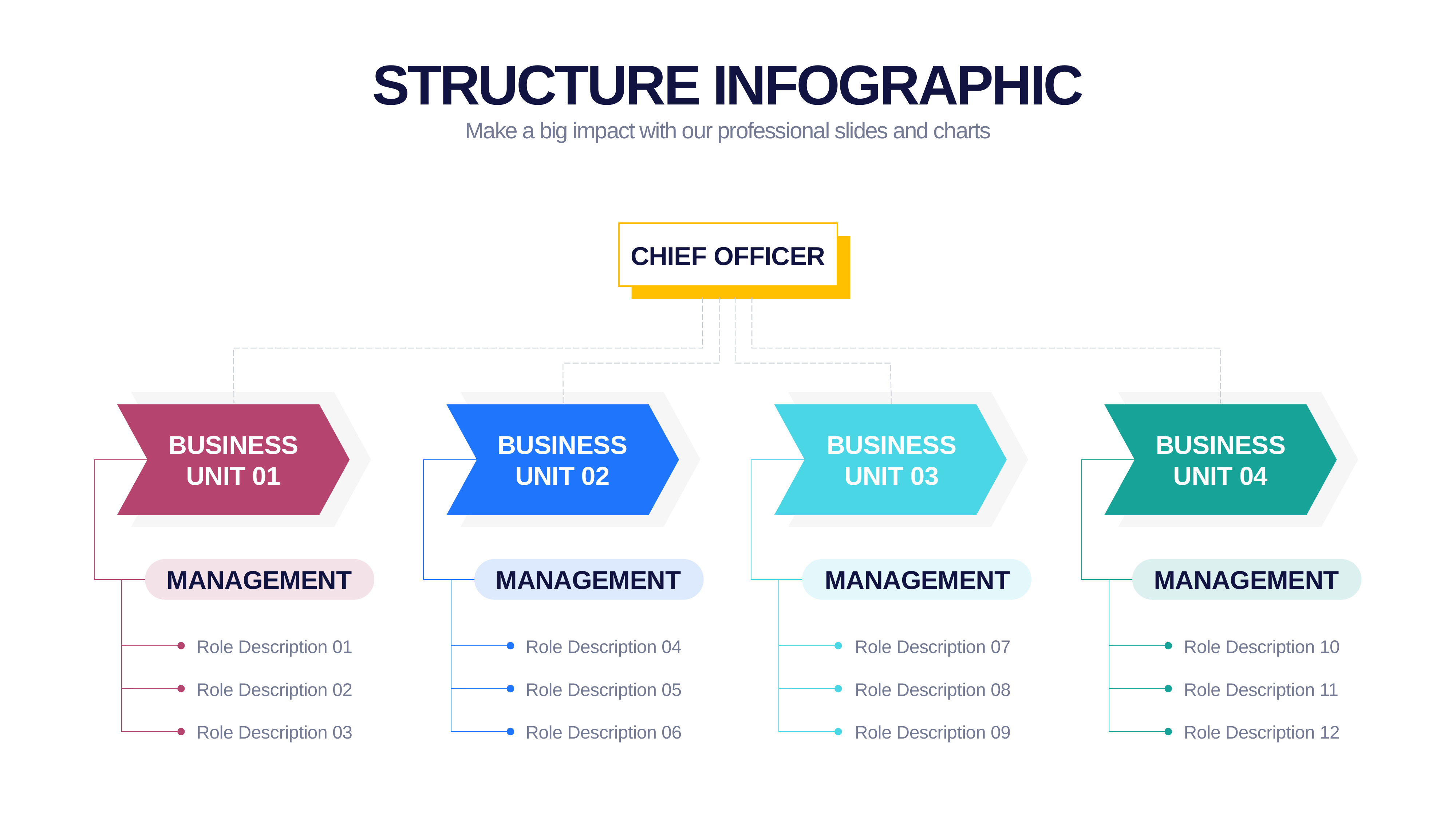

STRUCTURE INFOGRAPHIC
Make a big impact with our professional slides and charts

CHIEF OFFICER

BUSINESS UNIT 01
BUSINESS UNIT 02
BUSINESS UNIT 03
BUSINESS UNIT 04

MANAGEMENT
MANAGEMENT
MANAGEMENT
MANAGEMENT

Role Description 01
Role Description 04
Role Description 07
Role Description 10

Role Description 02
Role Description 05
Role Description 08
Role Description 11

Role Description 03
Role Description 06
Role Description 09
Role Description 12